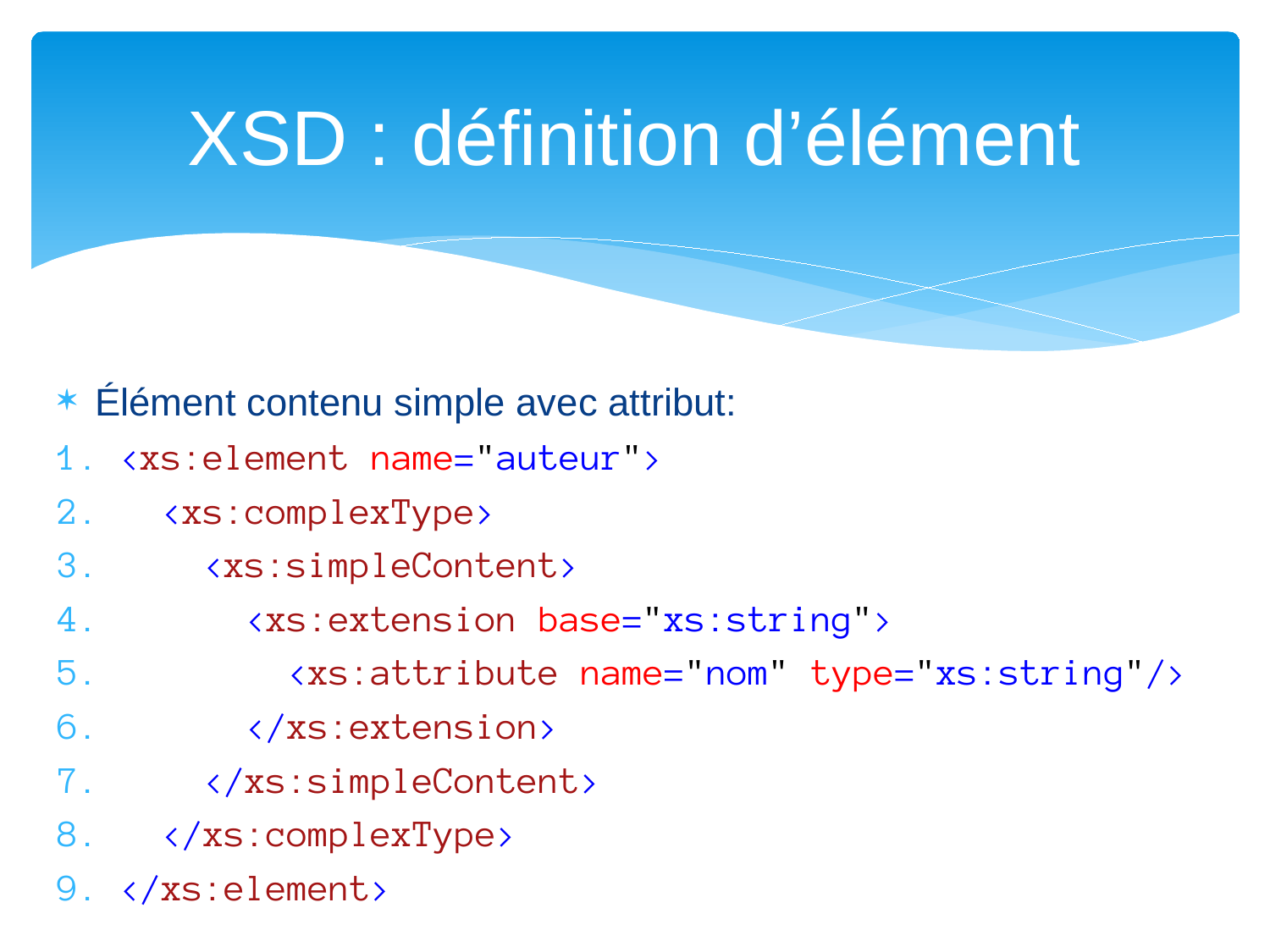

# XSD : définition d’élément
Élément contenu simple avec attribut:
<xs:element name="auteur">
  <xs:complexType>
    <xs:simpleContent>
      <xs:extension base="xs:string">
        <xs:attribute name="nom" type="xs:string"/>
      </xs:extension>
    </xs:simpleContent>
  </xs:complexType>
</xs:element>